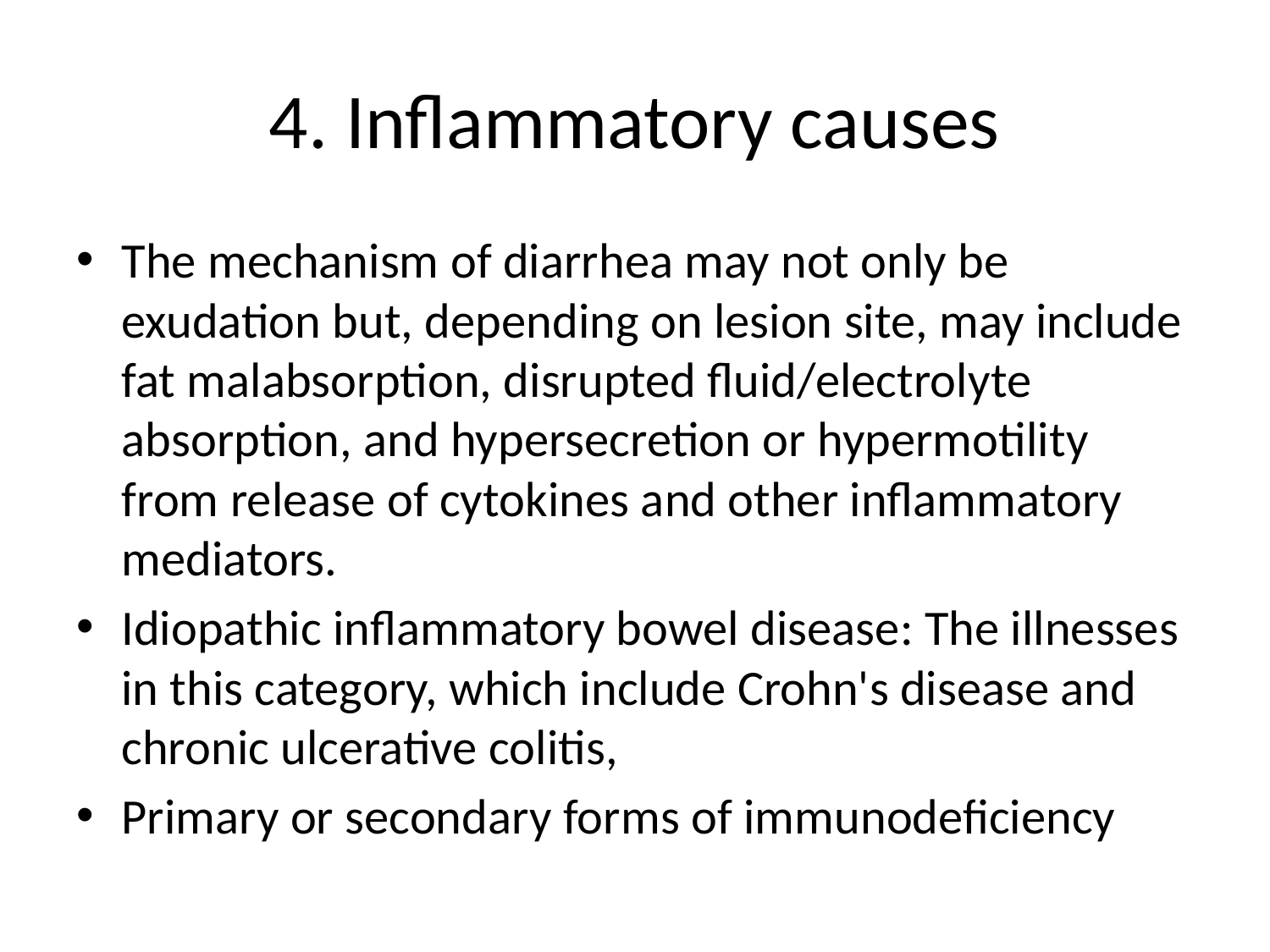

# 4. Inflammatory causes
The mechanism of diarrhea may not only be exudation but, depending on lesion site, may include fat malabsorption, disrupted fluid/electrolyte absorption, and hypersecretion or hypermotility from release of cytokines and other inflammatory mediators.
Idiopathic inflammatory bowel disease: The illnesses in this category, which include Crohn's disease and chronic ulcerative colitis,
Primary or secondary forms of immunodeficiency